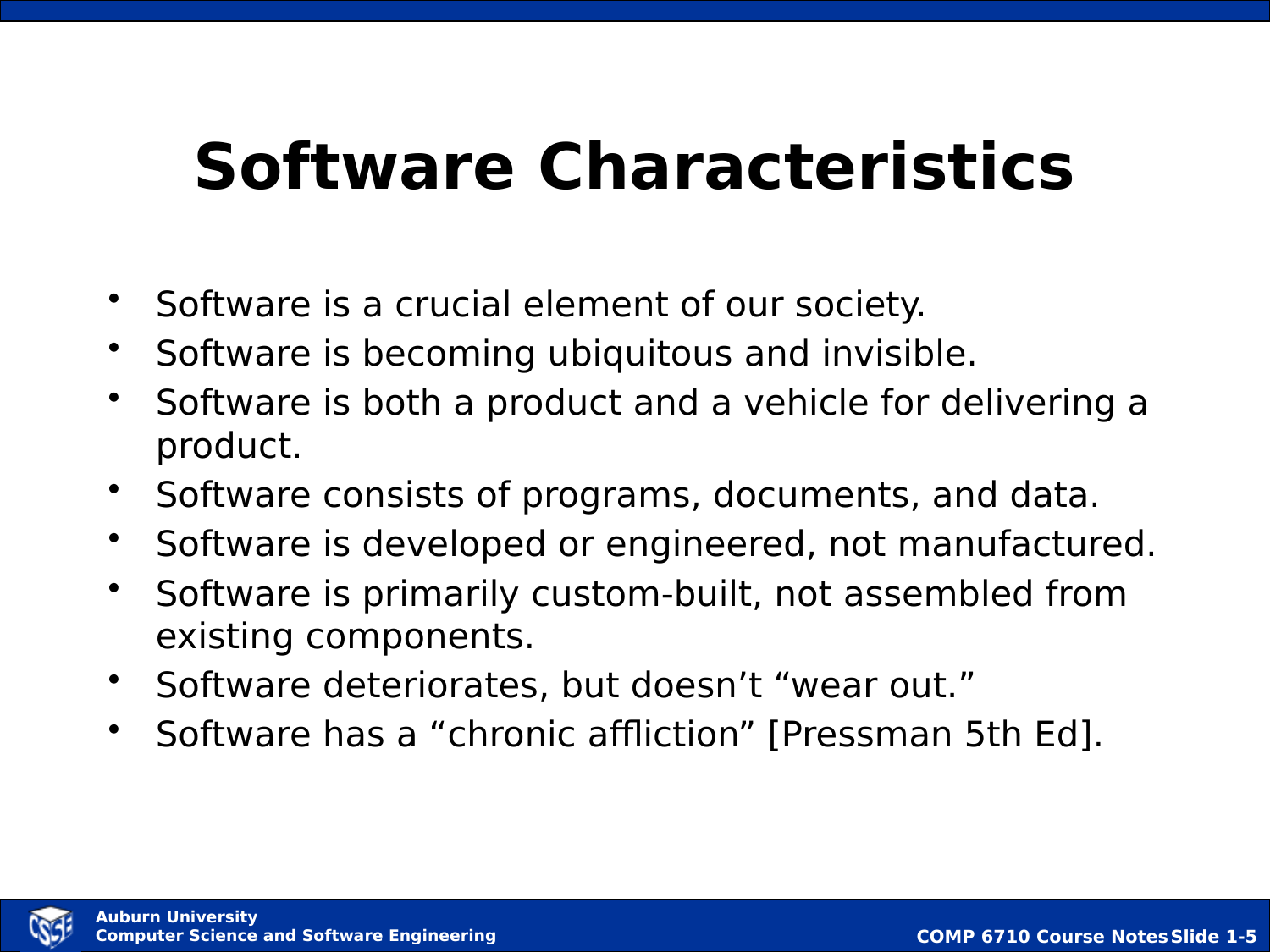

# Software Characteristics
Software is a crucial element of our society.
Software is becoming ubiquitous and invisible.
Software is both a product and a vehicle for delivering a product.
Software consists of programs, documents, and data.
Software is developed or engineered, not manufactured.
Software is primarily custom-built, not assembled from existing components.
Software deteriorates, but doesn’t “wear out.”
Software has a “chronic affliction” [Pressman 5th Ed].